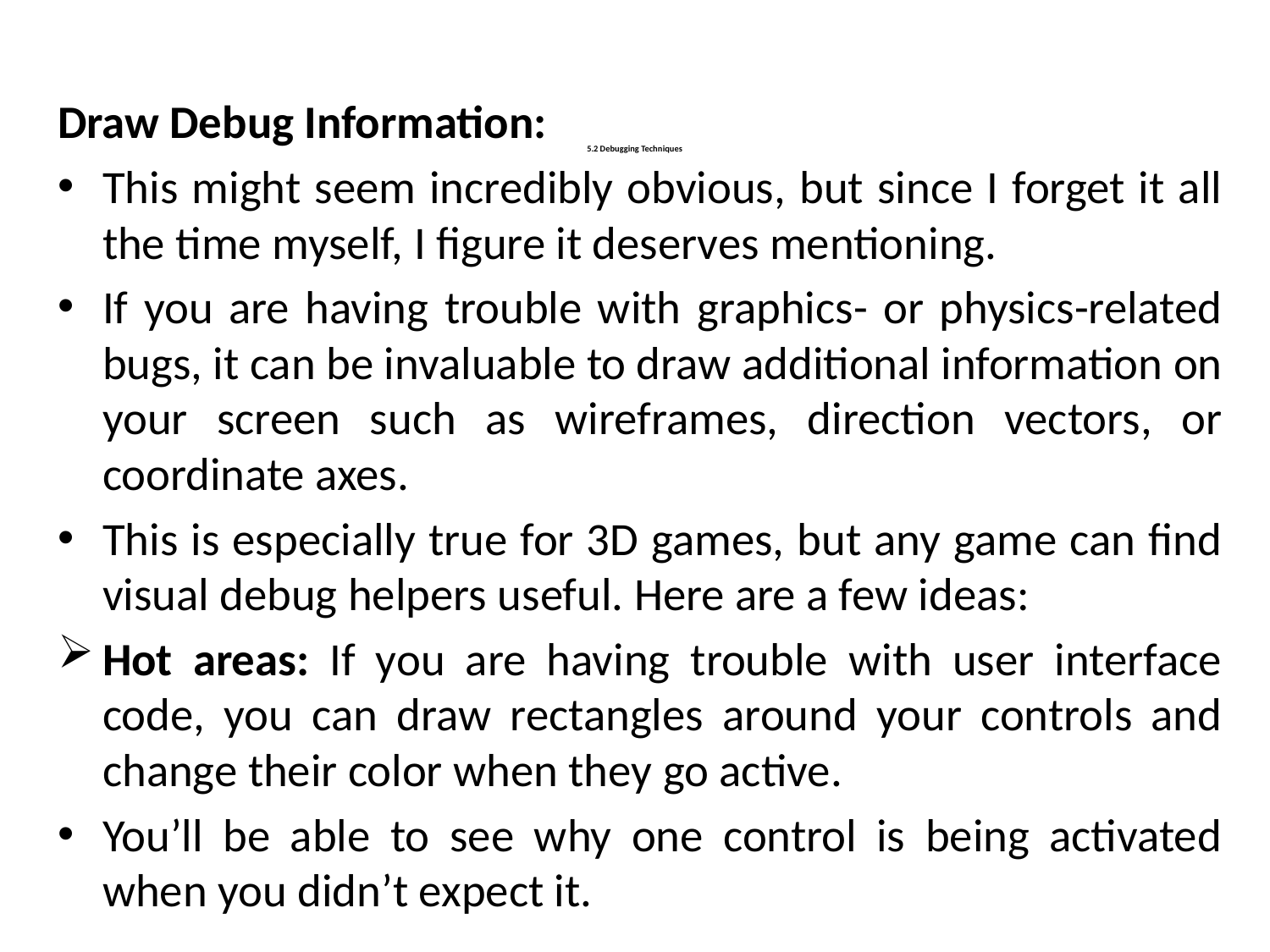

Draw Debug Information:
This might seem incredibly obvious, but since I forget it all the time myself, I figure it deserves mentioning.
If you are having trouble with graphics- or physics-related bugs, it can be invaluable to draw additional information on your screen such as wireframes, direction vectors, or coordinate axes.
This is especially true for 3D games, but any game can find visual debug helpers useful. Here are a few ideas:
Hot areas: If you are having trouble with user interface code, you can draw rectangles around your controls and change their color when they go active.
You’ll be able to see why one control is being activated when you didn’t expect it.
# 5.2 Debugging Techniques